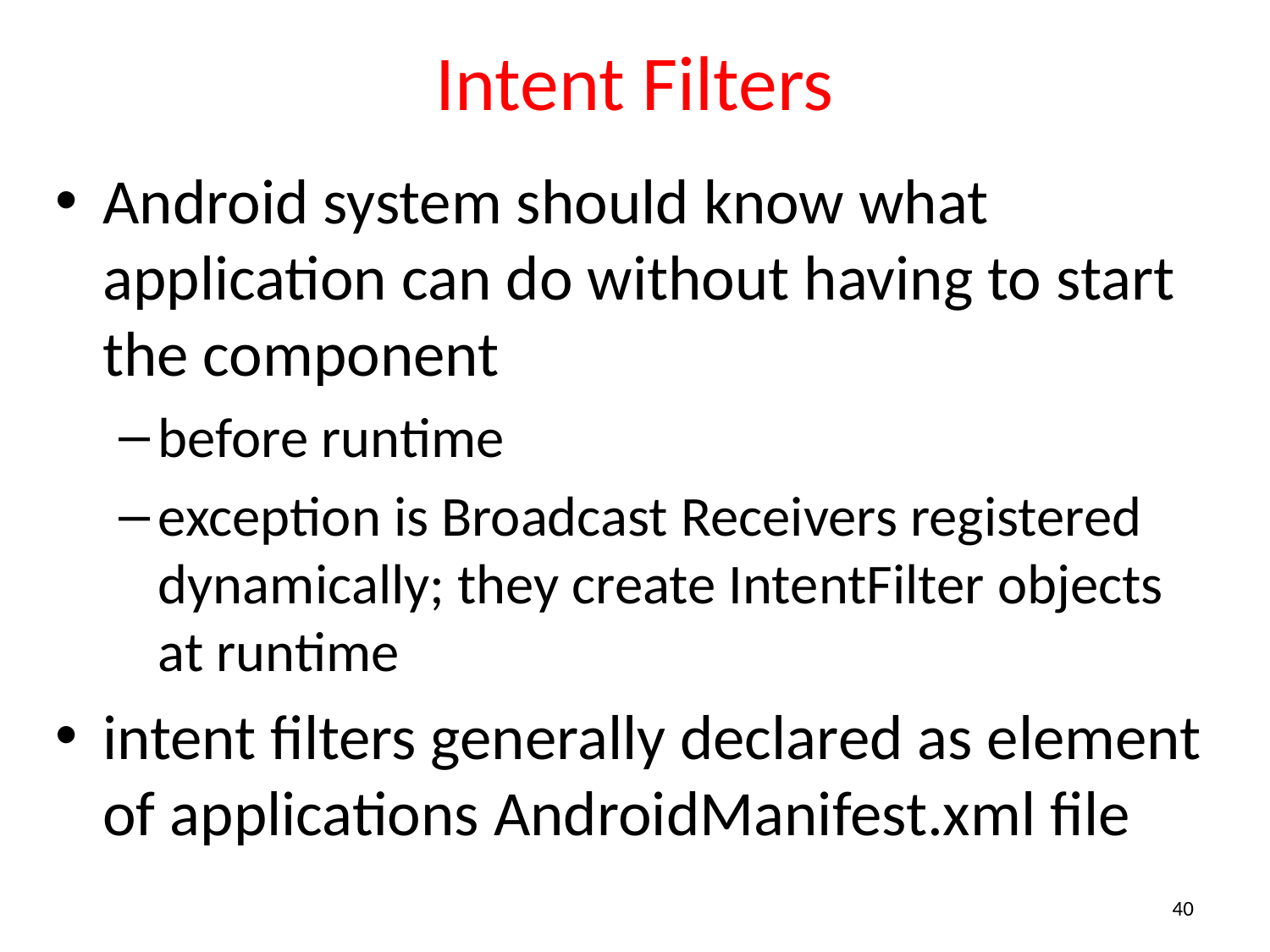

# Intent Filters
Android system should know what application can do without having to start the component
before runtime
exception is Broadcast Receivers registered dynamically; they create IntentFilter objects at runtime
intent filters generally declared as element of applications AndroidManifest.xml file

40